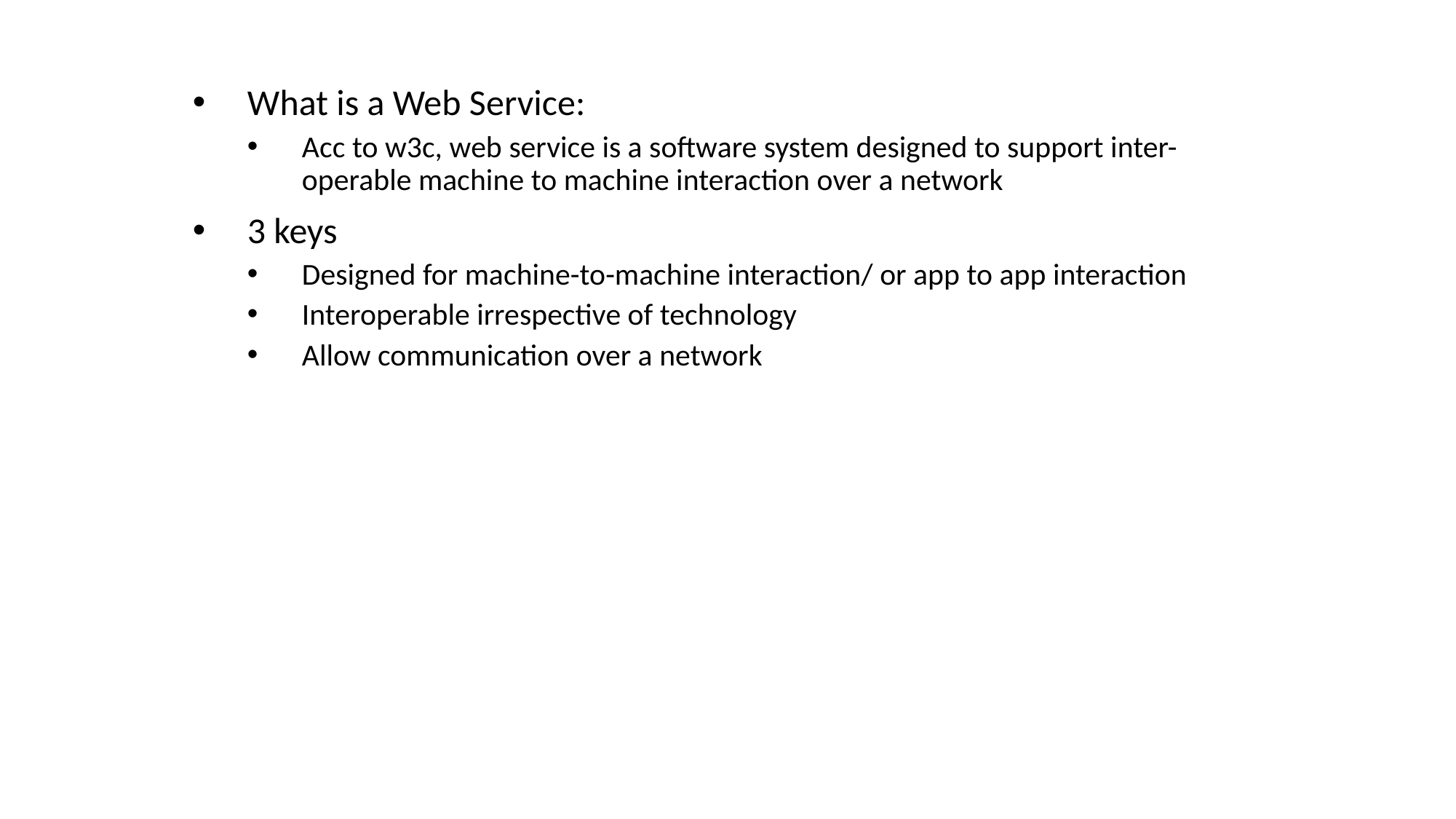

What is a Web Service:
Acc to w3c, web service is a software system designed to support inter-operable machine to machine interaction over a network
3 keys
Designed for machine-to-machine interaction/ or app to app interaction
Interoperable irrespective of technology
Allow communication over a network